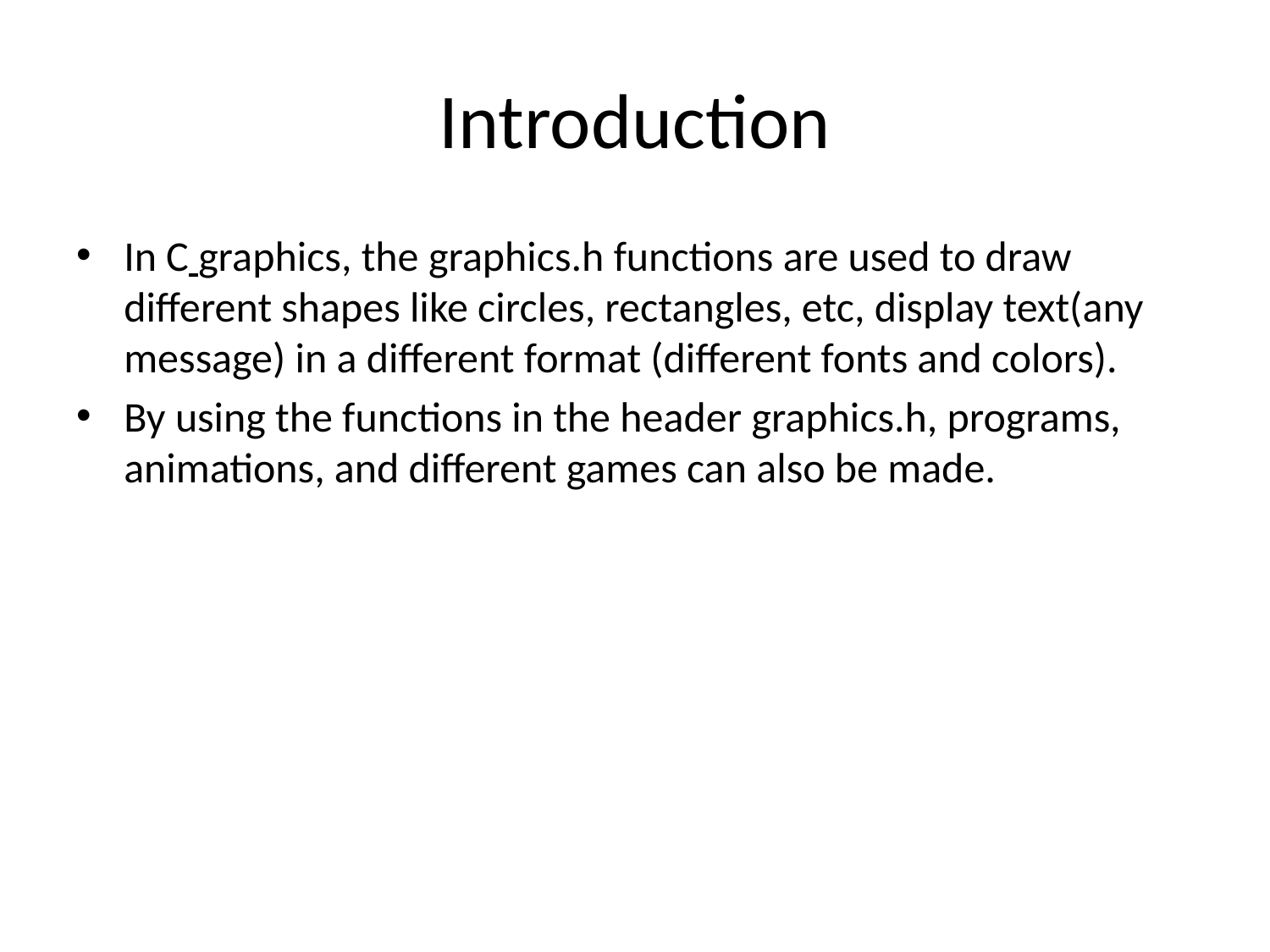

# Introduction
In C graphics, the graphics.h functions are used to draw different shapes like circles, rectangles, etc, display text(any message) in a different format (different fonts and colors).
By using the functions in the header graphics.h, programs, animations, and different games can also be made.